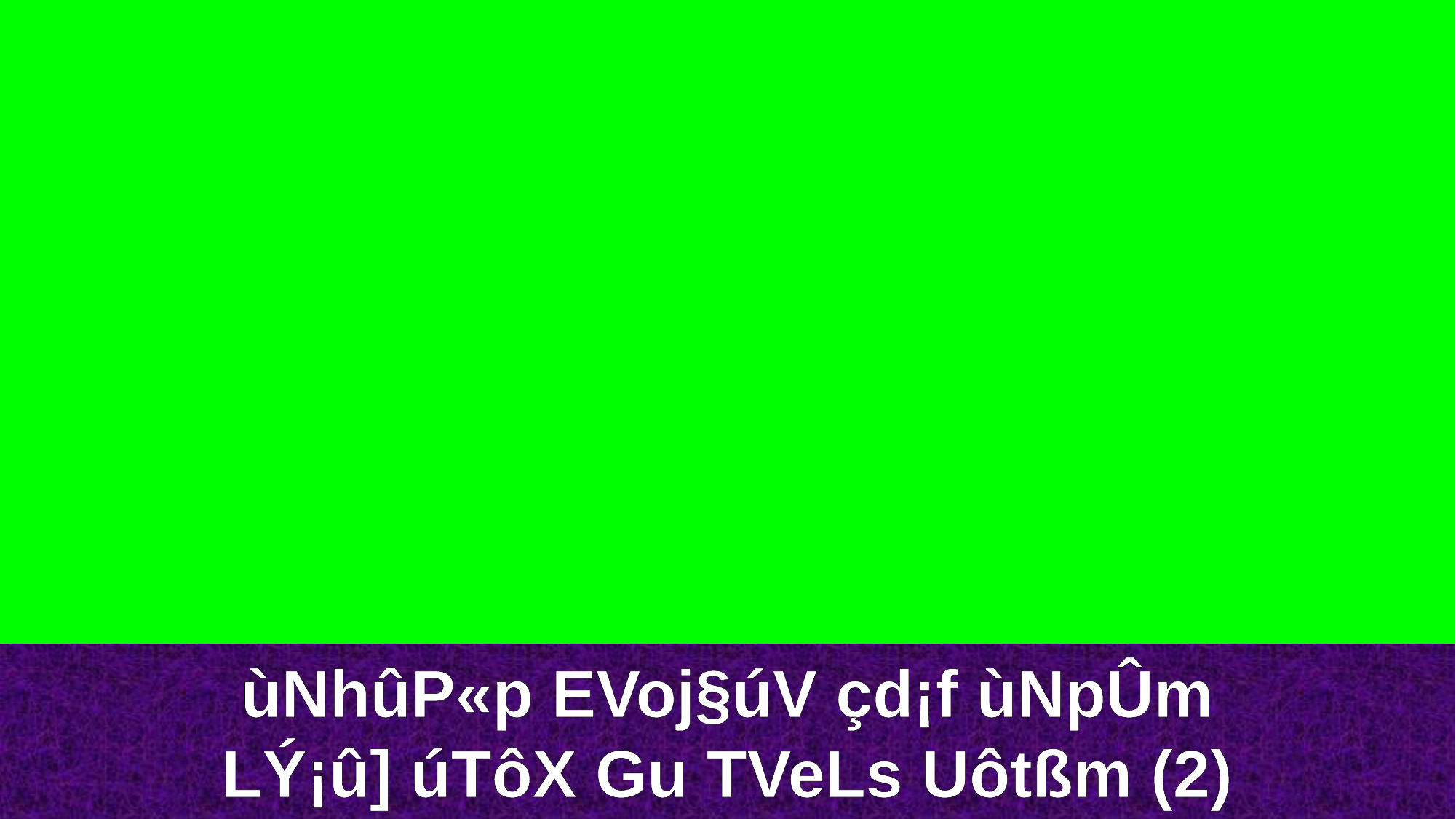

ùNhûP«p EVoj§úV çd¡f ùNpÛm
LÝ¡û] úTôX Gu TVeLs Uôtßm (2)